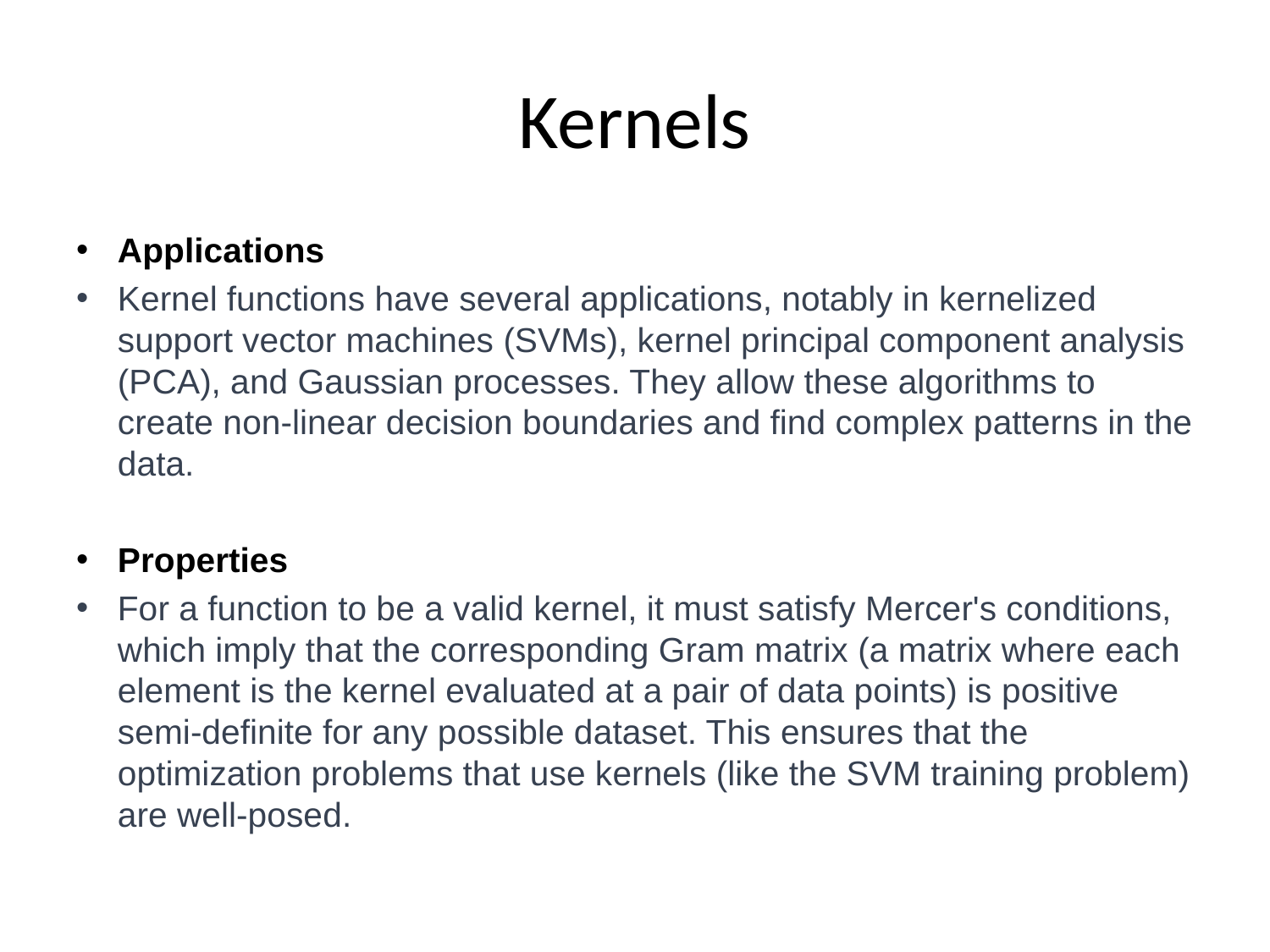

# Kernels
Applications
Kernel functions have several applications, notably in kernelized support vector machines (SVMs), kernel principal component analysis (PCA), and Gaussian processes. They allow these algorithms to create non-linear decision boundaries and find complex patterns in the data.

Properties
For a function to be a valid kernel, it must satisfy Mercer's conditions, which imply that the corresponding Gram matrix (a matrix where each element is the kernel evaluated at a pair of data points) is positive semi-definite for any possible dataset. This ensures that the optimization problems that use kernels (like the SVM training problem) are well-posed.